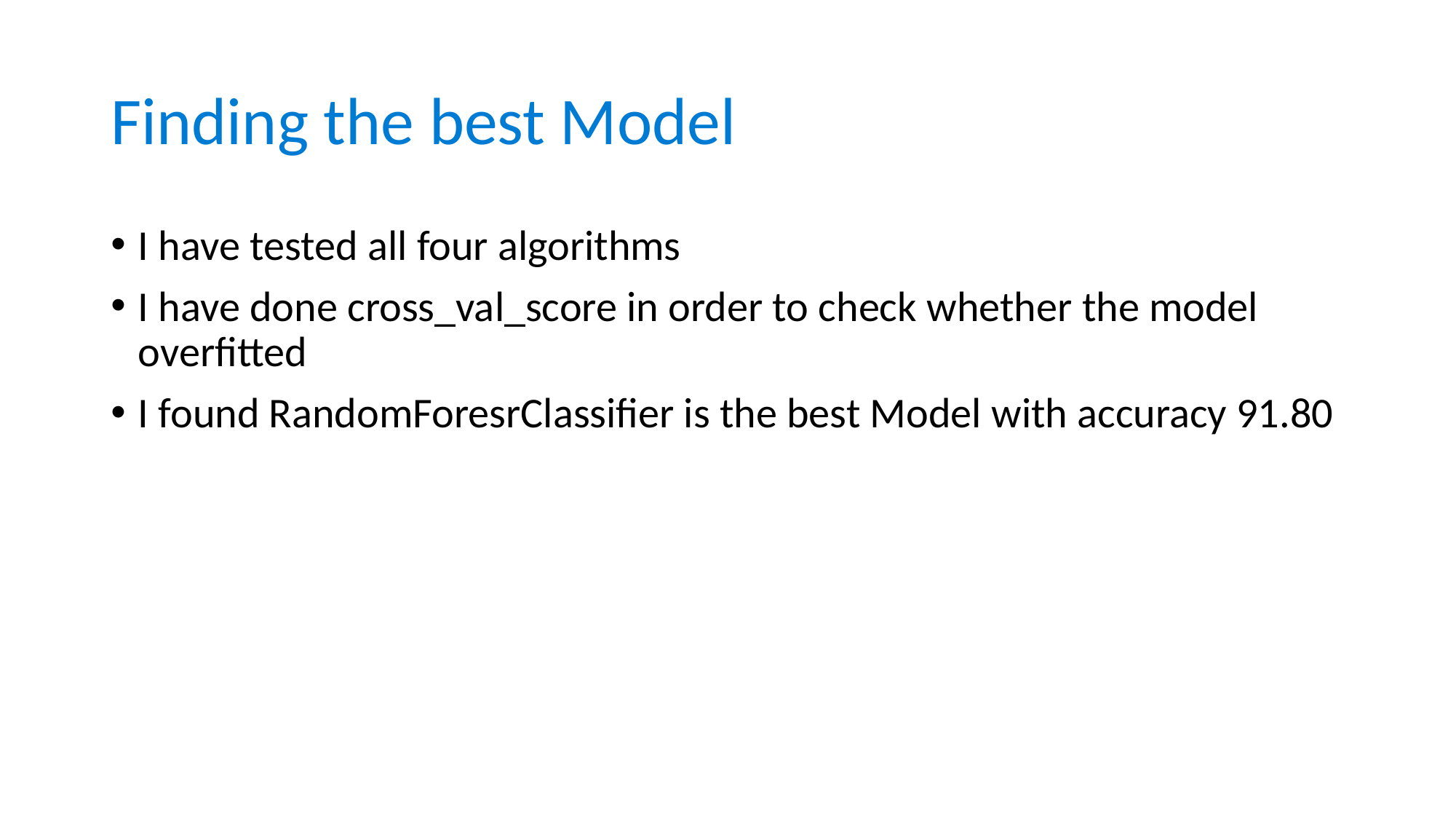

# Finding the best Model
I have tested all four algorithms
I have done cross_val_score in order to check whether the model overfitted
I found RandomForesrClassifier is the best Model with accuracy 91.80